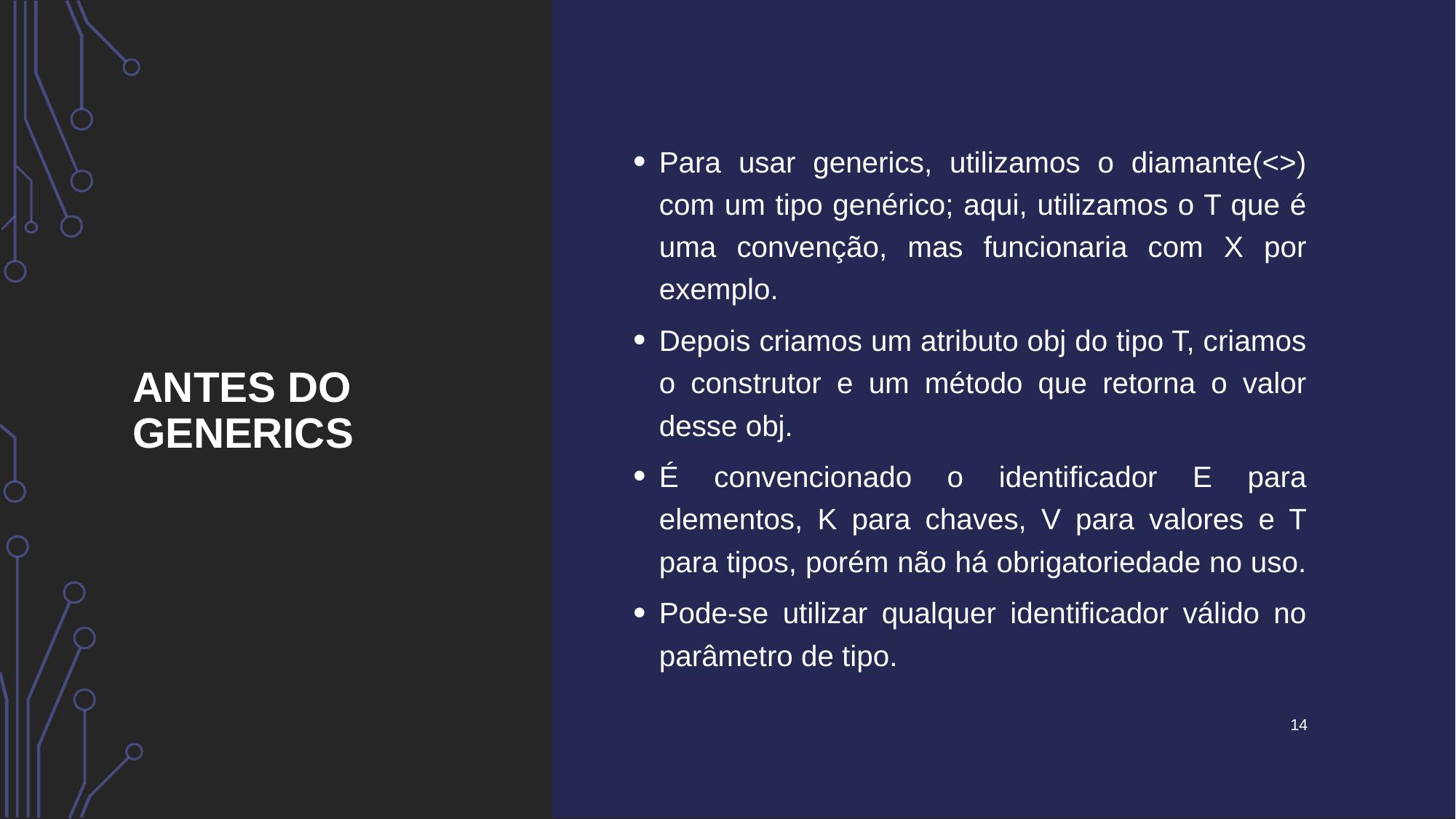

# Antes do GENERICS
Para usar generics, utilizamos o diamante(<>) com um tipo genérico; aqui, utilizamos o T que é uma convenção, mas funcionaria com X por exemplo.
Depois criamos um atributo obj do tipo T, criamos o construtor e um método que retorna o valor desse obj.
É convencionado o identificador E para elementos, K para chaves, V para valores e T para tipos, porém não há obrigatoriedade no uso.
Pode-se utilizar qualquer identificador válido no parâmetro de tipo.

14